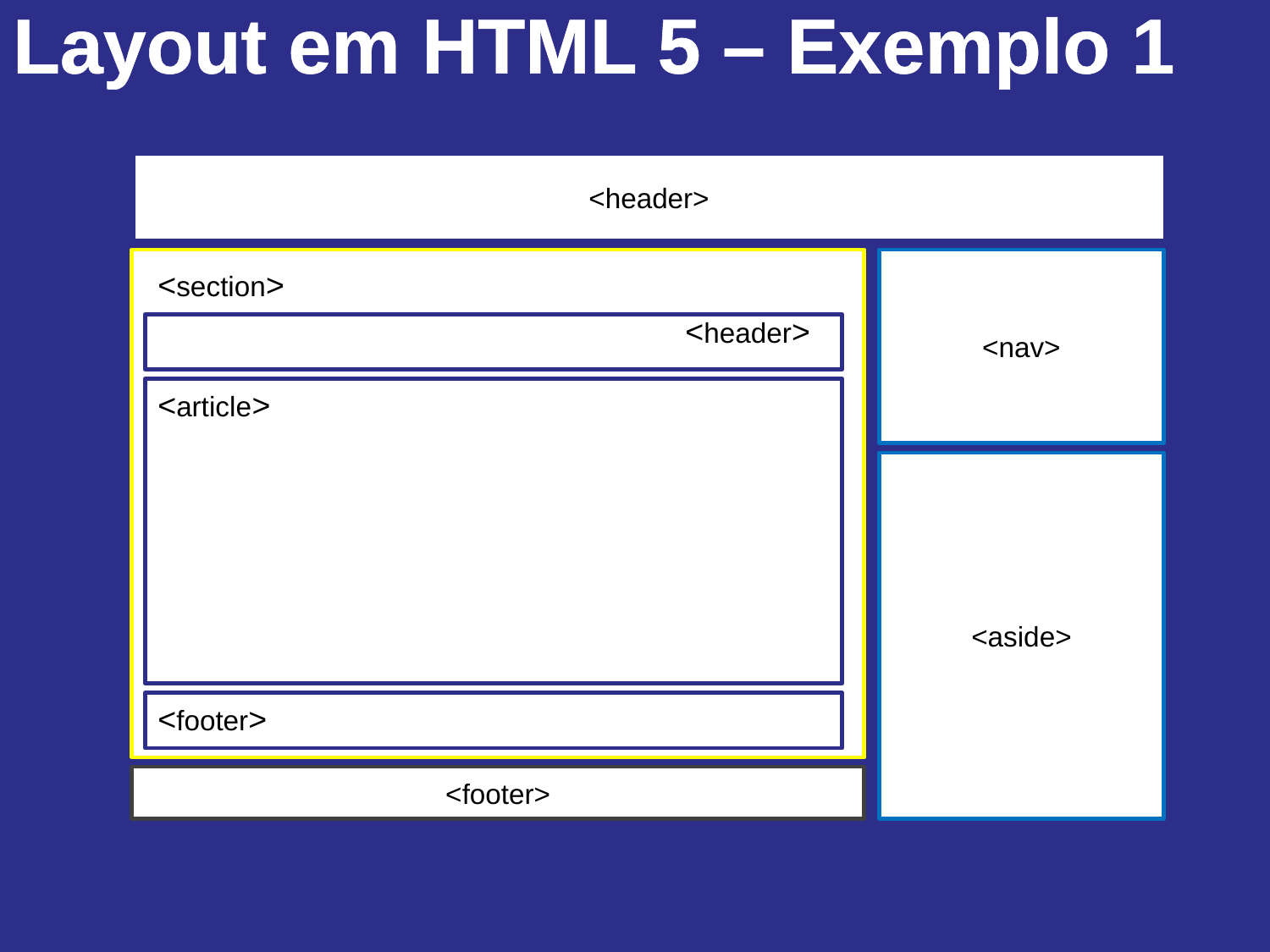

Layout em HTML 5 – Exemplo 1
<header>

<nav>
<section>
<header>

<article>
<aside>

<footer>
<footer>